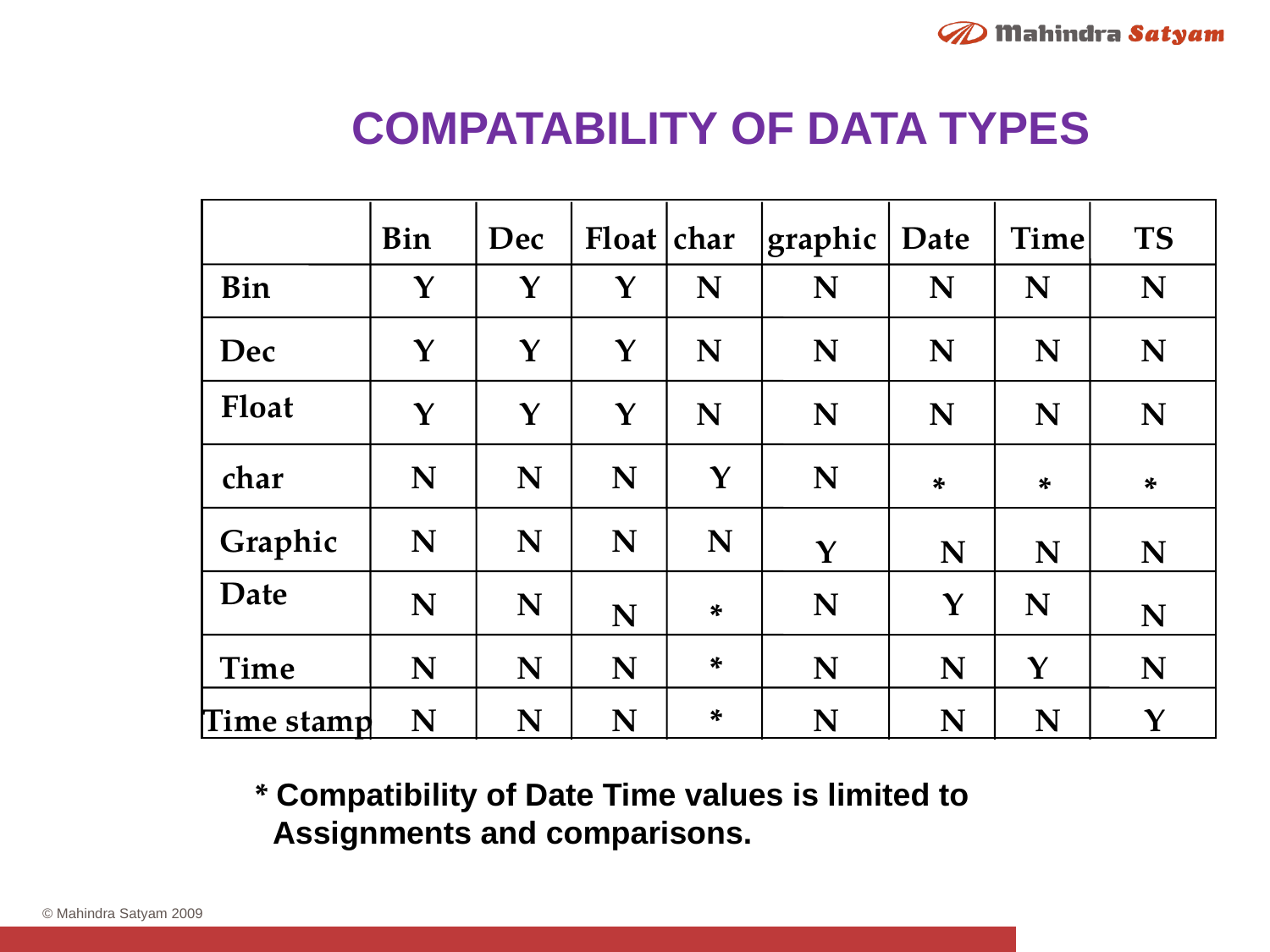

COMPATABILITY OF DATA TYPES

Bin       Dec     Float  char    graphic   Date     Time      TS
Bin
Y

Y
Y
N
N
N
N
N

Dec
Y
Y
Y
N
N
N
N
N
Float

Y
Y
Y
N
N
N
N
N

char
N
N
N
Y
N
*
*
*

Graphic
N
N
N
N
Y
N
N
N
Date

N
N
N
Y
N
N
*
N

Time
N
N
N
*
N
N
Y
N

Time stamp
N
N
N
*
N
N
N
Y
* Compatibility of Date Time values is limited to
  Assignments and comparisons.